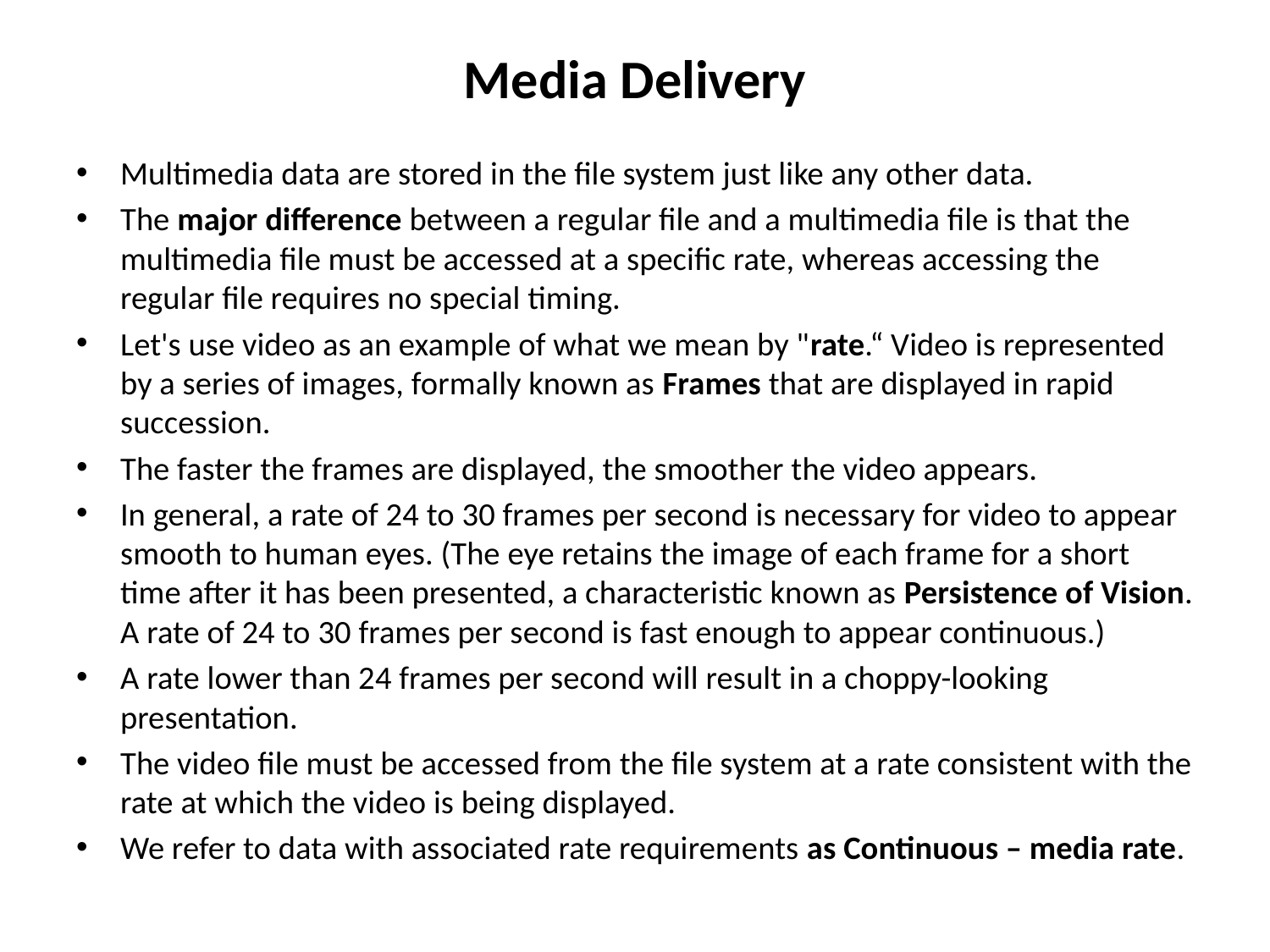

# Media Delivery
Multimedia data are stored in the file system just like any other data.
The major difference between a regular file and a multimedia file is that the multimedia file must be accessed at a specific rate, whereas accessing the regular file requires no special timing.
Let's use video as an example of what we mean by "rate.“ Video is represented by a series of images, formally known as Frames that are displayed in rapid succession.
The faster the frames are displayed, the smoother the video appears.
In general, a rate of 24 to 30 frames per second is necessary for video to appear smooth to human eyes. (The eye retains the image of each frame for a short time after it has been presented, a characteristic known as Persistence of Vision. A rate of 24 to 30 frames per second is fast enough to appear continuous.)
A rate lower than 24 frames per second will result in a choppy-looking presentation.
The video file must be accessed from the file system at a rate consistent with the rate at which the video is being displayed.
We refer to data with associated rate requirements as Continuous – media rate.